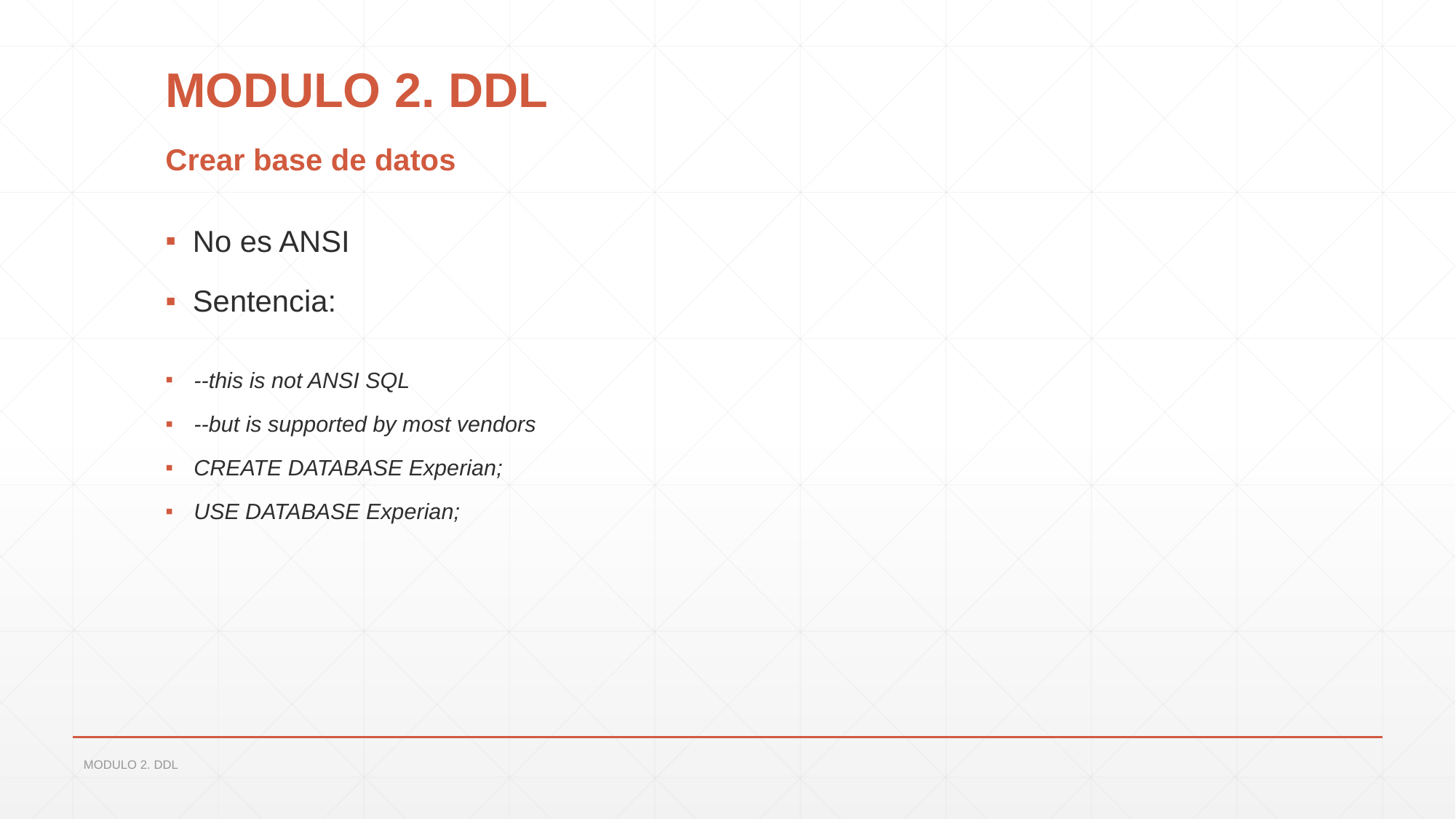

# MODULO 2. DDL
Crear base de datos
No es ANSI
Sentencia:

--this is not ANSI SQL
--but is supported by most vendors
CREATE DATABASE Experian;
USE DATABASE Experian;

MODULO 2. DDL